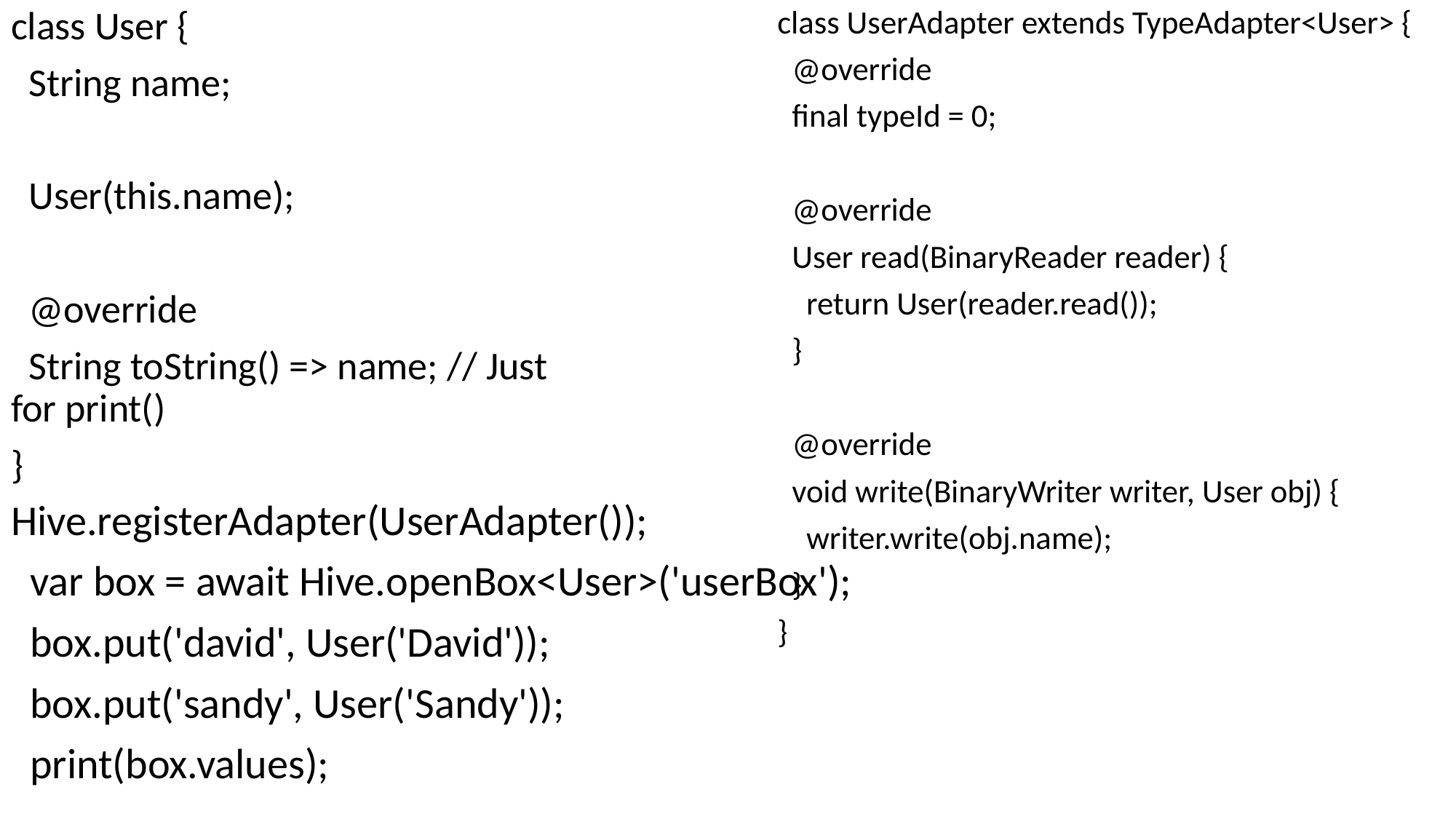

class User {
  String name;

  User(this.name);

  @override
  String toString() => name; // Just for print()
}
class UserAdapter extends TypeAdapter<User> {
  @override
  final typeId = 0;

  @override
  User read(BinaryReader reader) {
    return User(reader.read());
  }

  @override
  void write(BinaryWriter writer, User obj) {
    writer.write(obj.name);
  }
}
Hive.registerAdapter(UserAdapter());
  var box = await Hive.openBox<User>('userBox');
  box.put('david', User('David'));
  box.put('sandy', User('Sandy'));
  print(box.values);